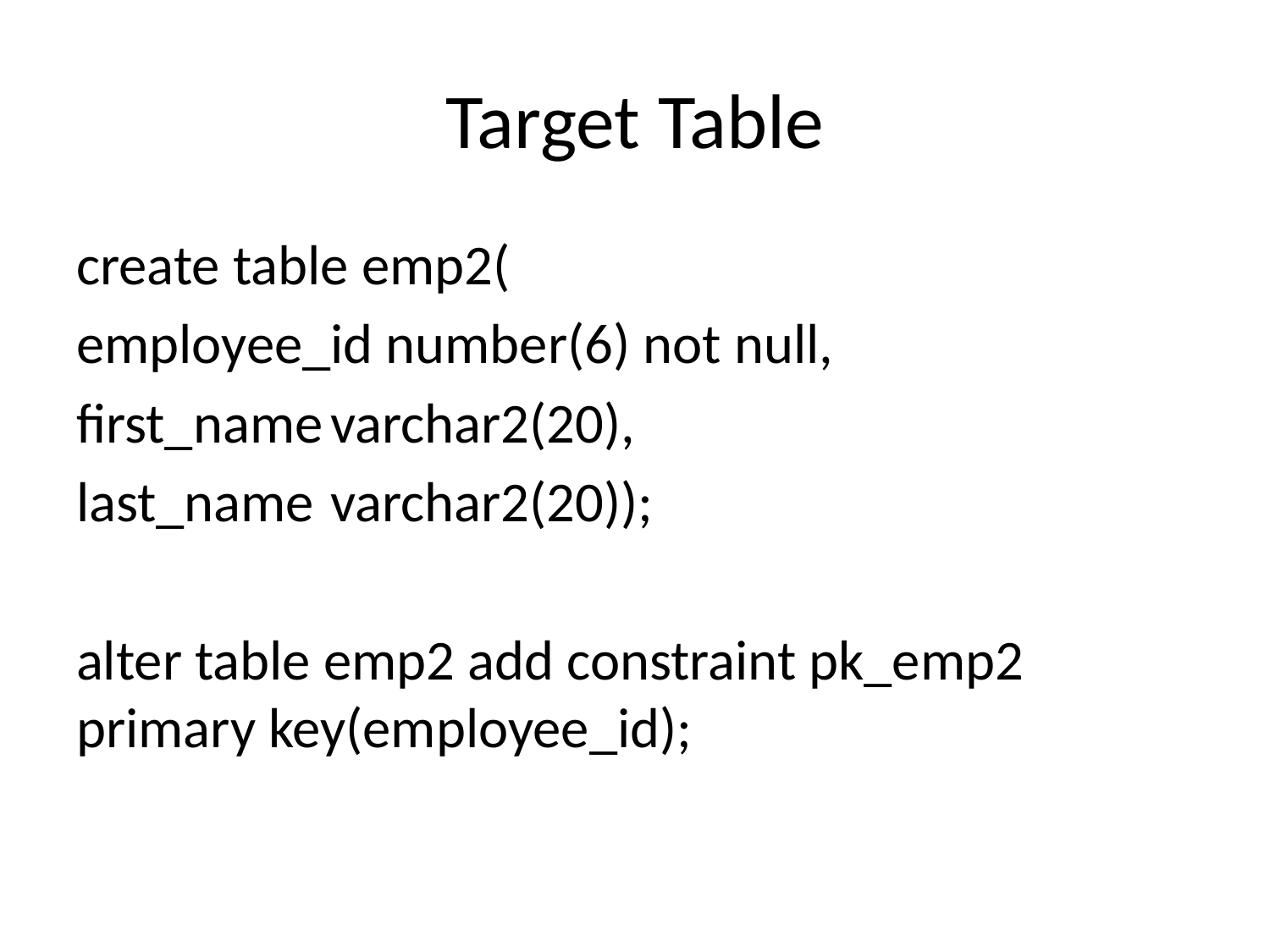

# Target Table
create table emp2(
employee_id number(6) not null,
first_name	varchar2(20),
last_name	varchar2(20));

alter table emp2 add constraint pk_emp2 primary key(employee_id);